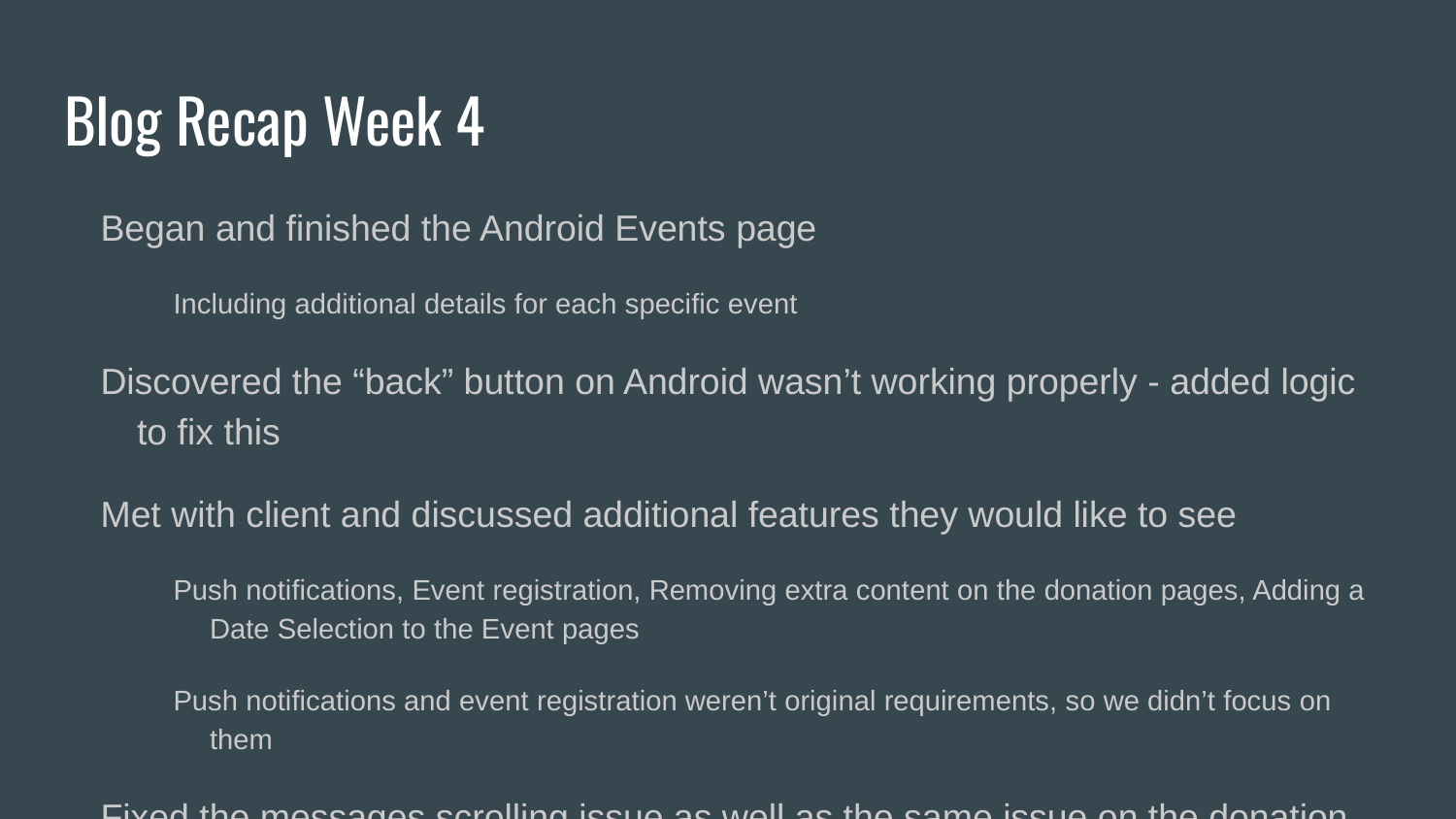

# Blog Recap Week 4
Began and finished the Android Events page
Including additional details for each specific event
Discovered the “back” button on Android wasn’t working properly - added logic to fix this
Met with client and discussed additional features they would like to see
Push notifications, Event registration, Removing extra content on the donation pages, Adding a Date Selection to the Event pages
Push notifications and event registration weren’t original requirements, so we didn’t focus on them
Fixed the messages scrolling issue as well as the same issue on the donation page